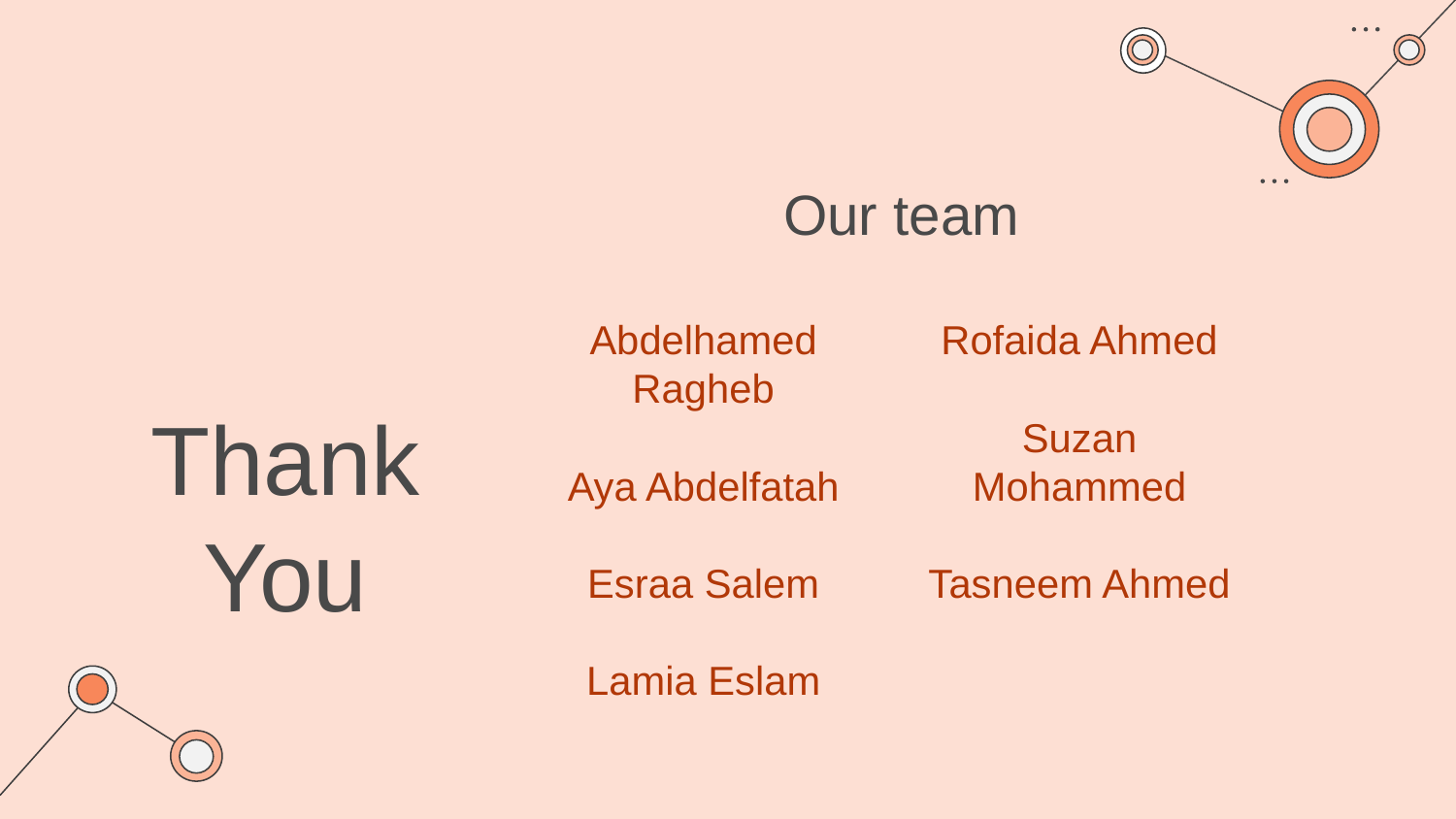

# Our team
Abdelhamed Ragheb

Aya Abdelfatah

Esraa Salem

Lamia Eslam

Rofaida Ahmed

Suzan Mohammed

Tasneem Ahmed
Thank You